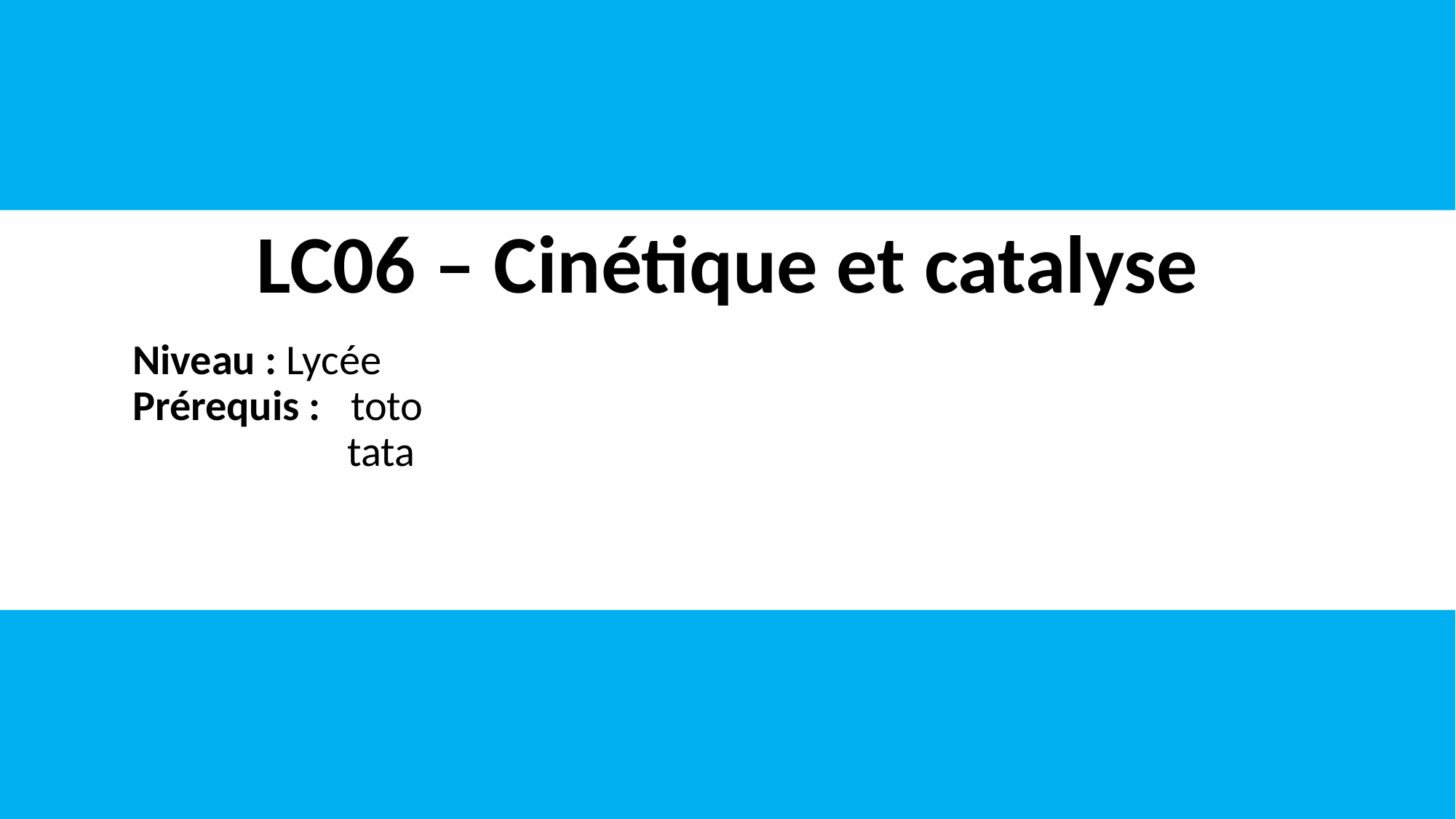

# LC06 – Cinétique et catalyse
Niveau : Lycée
Prérequis : 	toto
tata